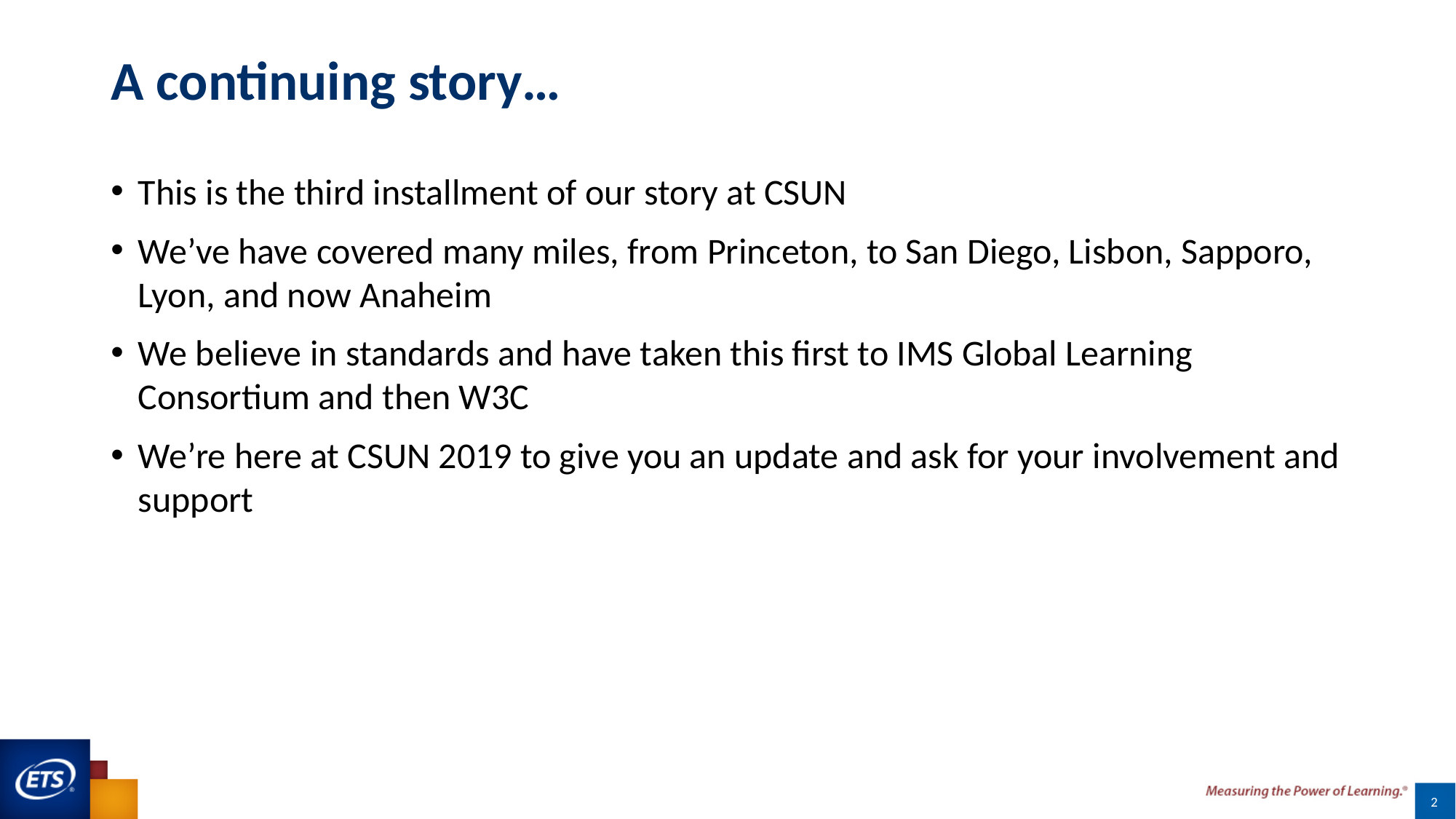

# A continuing story…
This is the third installment of our story at CSUN
We’ve have covered many miles, from Princeton, to San Diego, Lisbon, Sapporo, Lyon, and now Anaheim
We believe in standards and have taken this first to IMS Global Learning Consortium and then W3C
We’re here at CSUN 2019 to give you an update and ask for your involvement and support

2